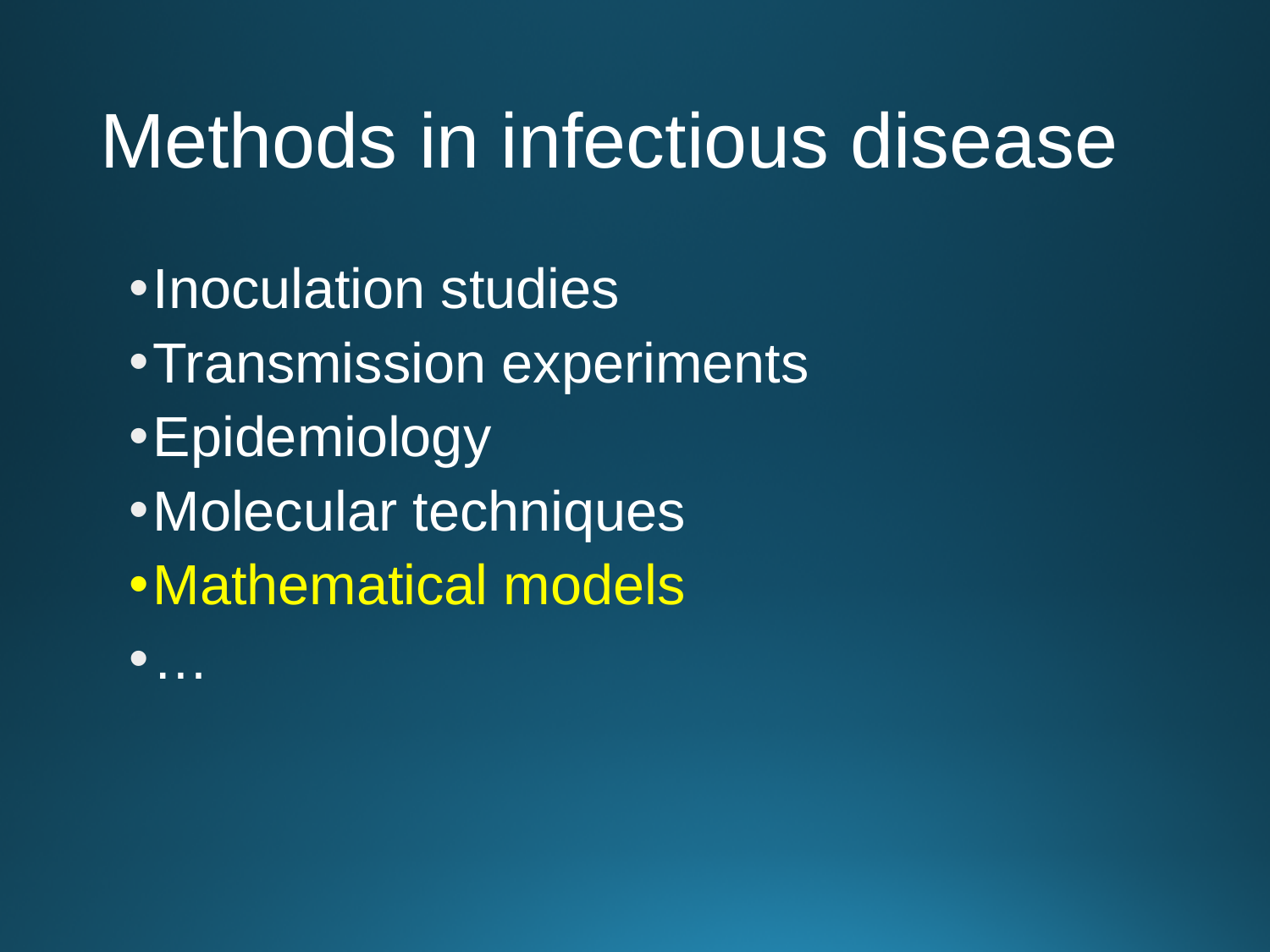

# Methods in infectious disease
Inoculation studies
Transmission experiments
Epidemiology
Molecular techniques
Mathematical models
…